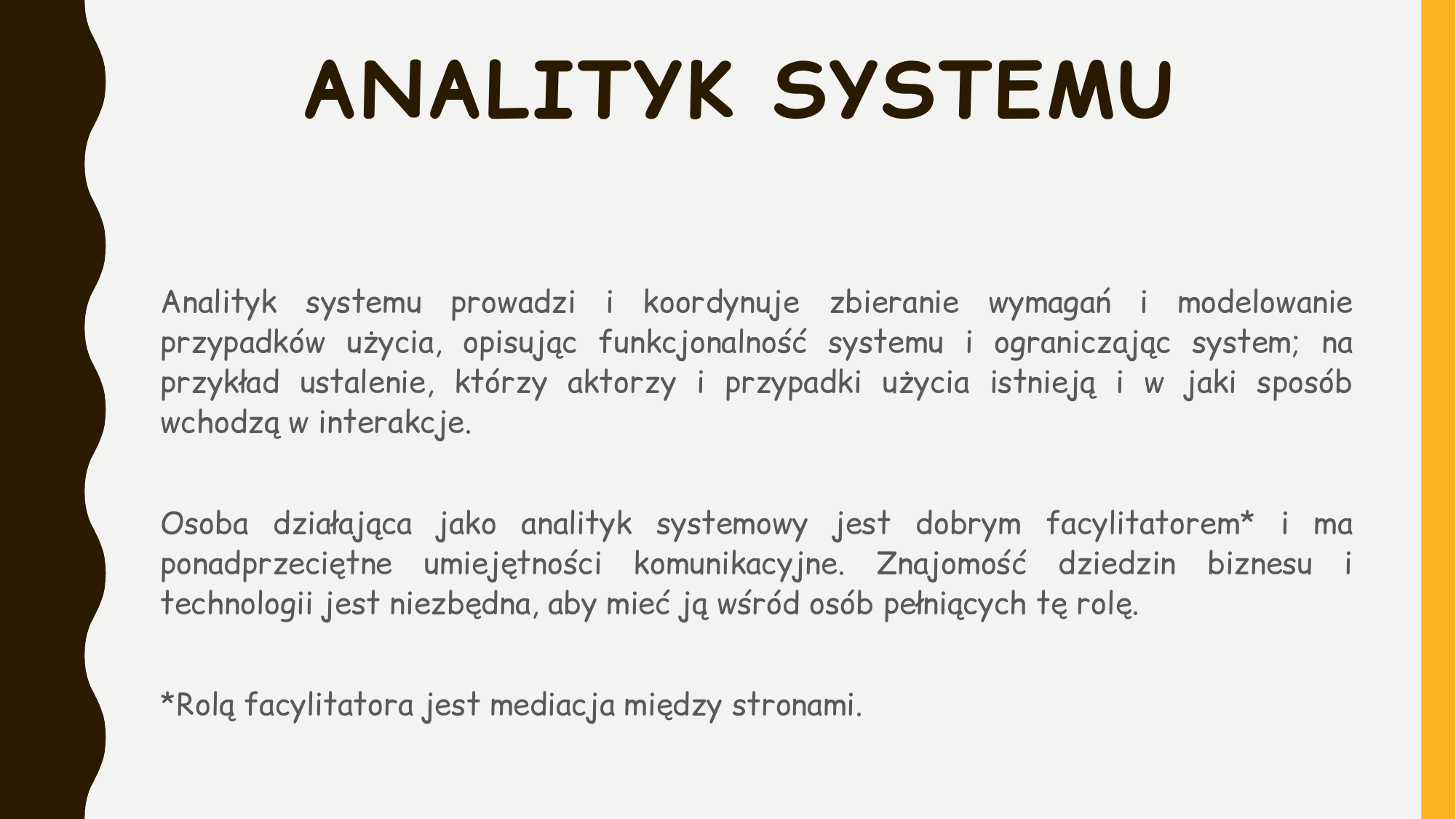

# Analityk systemu
Analityk systemu prowadzi i koordynuje zbieranie wymagań i modelowanie przypadków użycia, opisując funkcjonalność systemu i ograniczając system; na przykład ustalenie, którzy aktorzy i przypadki użycia istnieją i w jaki sposób wchodzą w interakcje.

Osoba działająca jako analityk systemowy jest dobrym facylitatorem* i ma ponadprzeciętne umiejętności komunikacyjne. Znajomość dziedzin biznesu i technologii jest niezbędna, aby mieć ją wśród osób pełniących tę rolę.

*Rolą facylitatora jest mediacja między stronami.